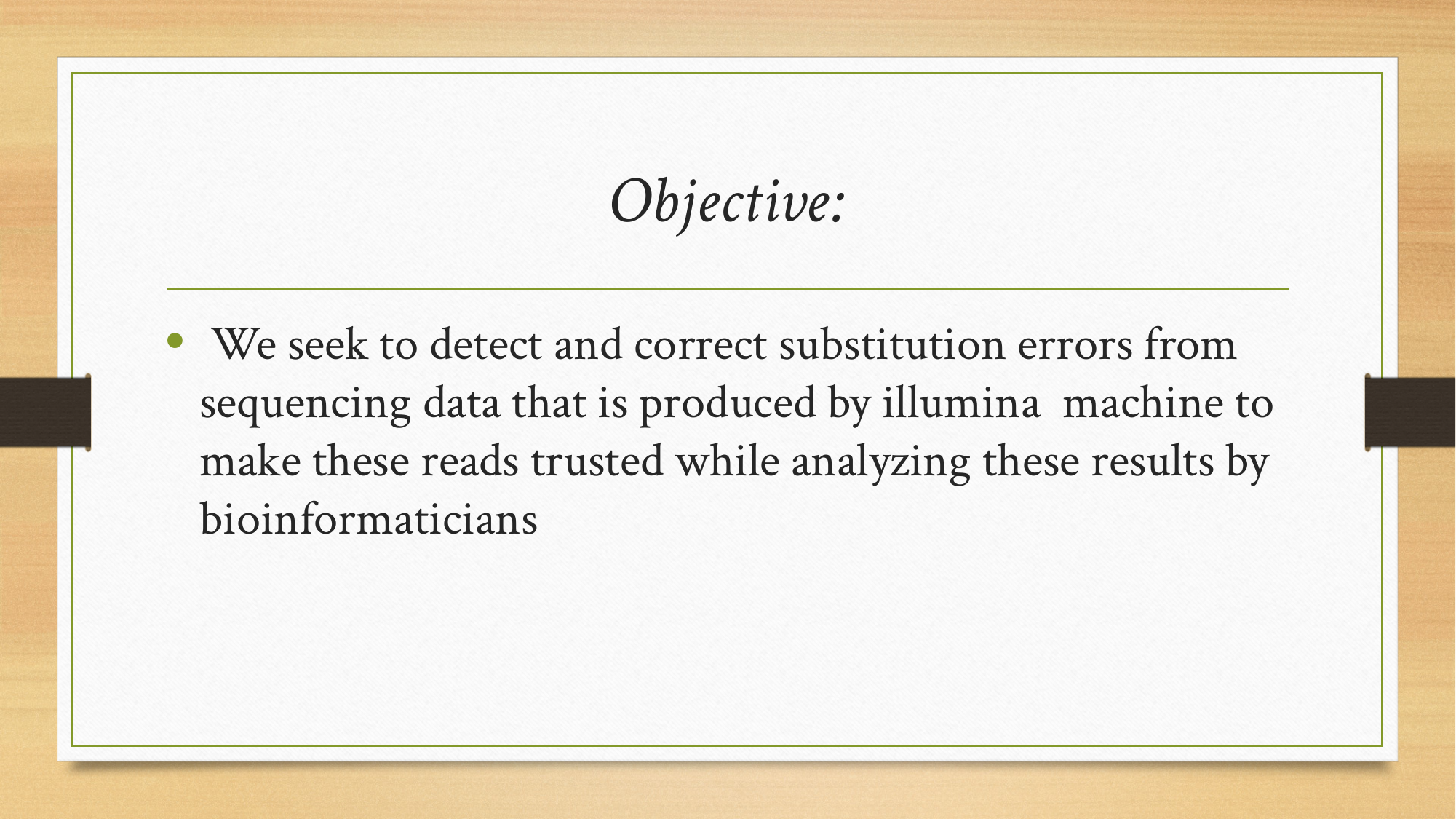

# Objective:
 We seek to detect and correct substitution errors from sequencing data that is produced by illumina  machine to make these reads trusted while analyzing these results by bioinformaticians